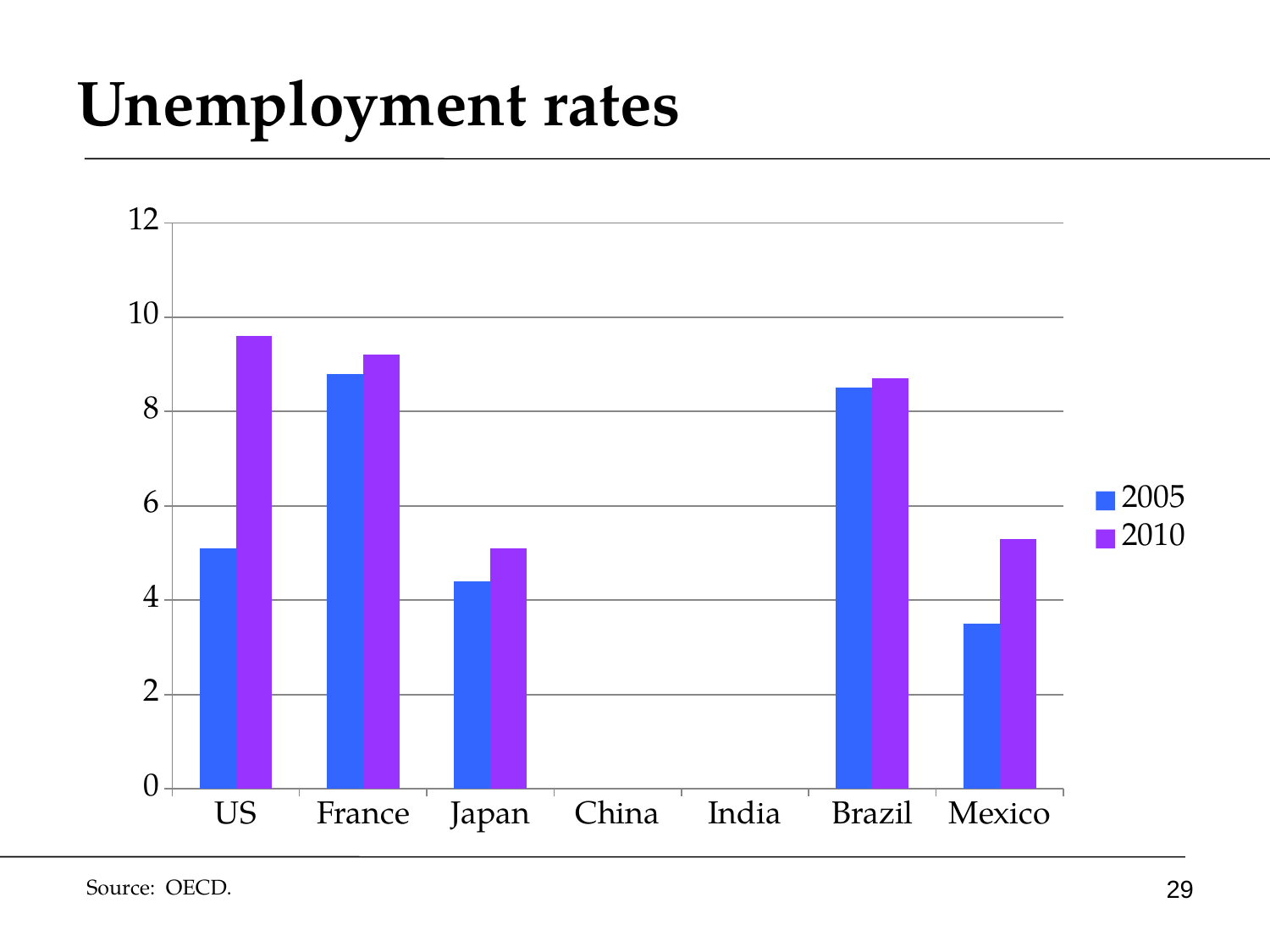

# Unemployment rates

### Chart

| Category | 2005 | 2010 |
|---|---|---|
| US | 5.1 | 9.6 |
| France | 8.8 | 9.200000000000001 |
| Japan | 4.4 | 5.1 |
| China | None | None |
| India | None | None |
| Brazil | 8.5 | 8.700000000000001 |
| Mexico | 3.5 | 5.3 |
29
Source:  OECD.